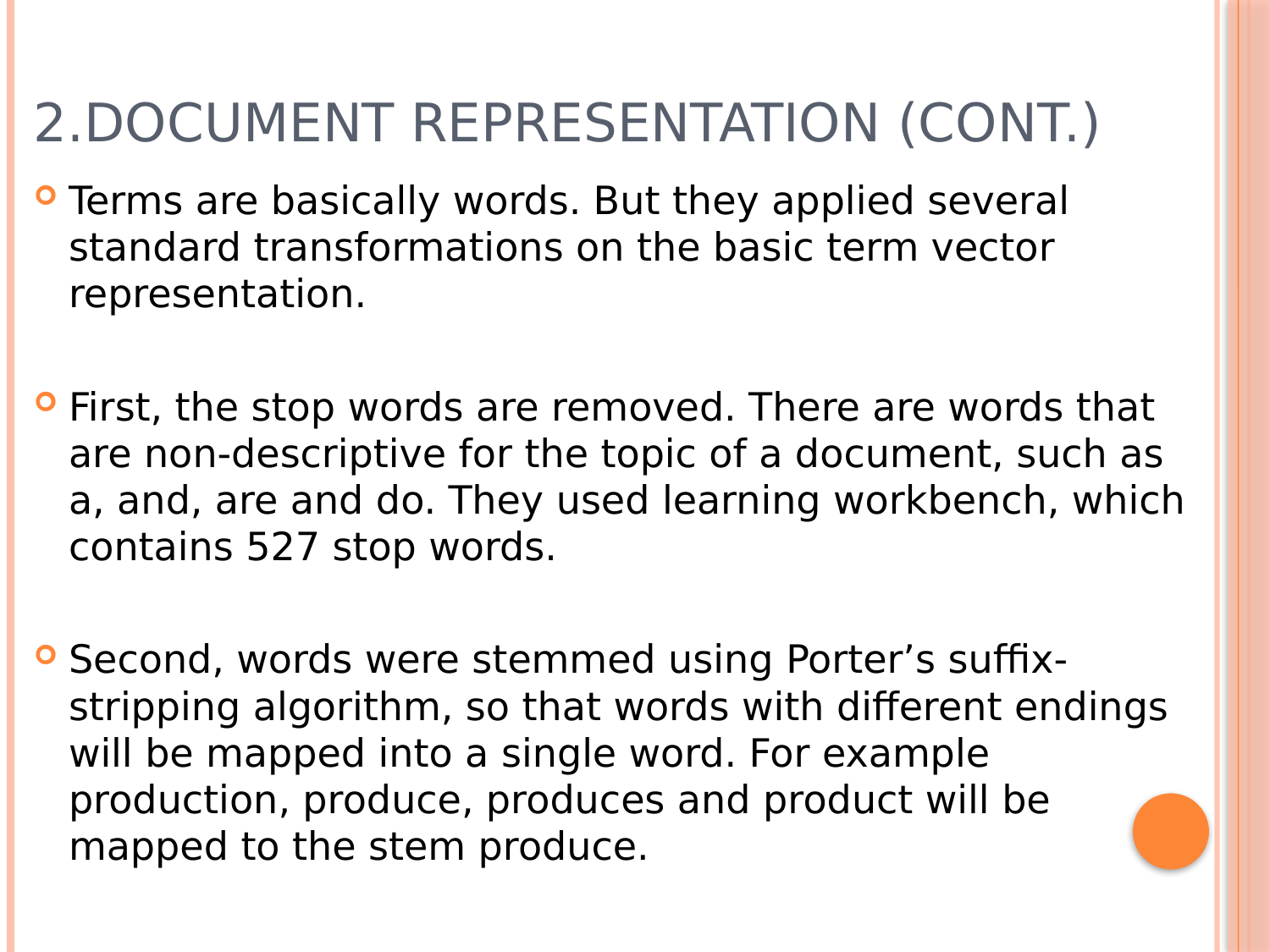

# 2.DOCUMENT REPRESENTATION (cont.)
Terms are basically words. But they applied several standard transformations on the basic term vector representation.

First, the stop words are removed. There are words that are non-descriptive for the topic of a document, such as a, and, are and do. They used learning workbench, which contains 527 stop words.

Second, words were stemmed using Porter’s suﬃx-stripping algorithm, so that words with diﬀerent endings will be mapped into a single word. For example production, produce, produces and product will be mapped to the stem produce.